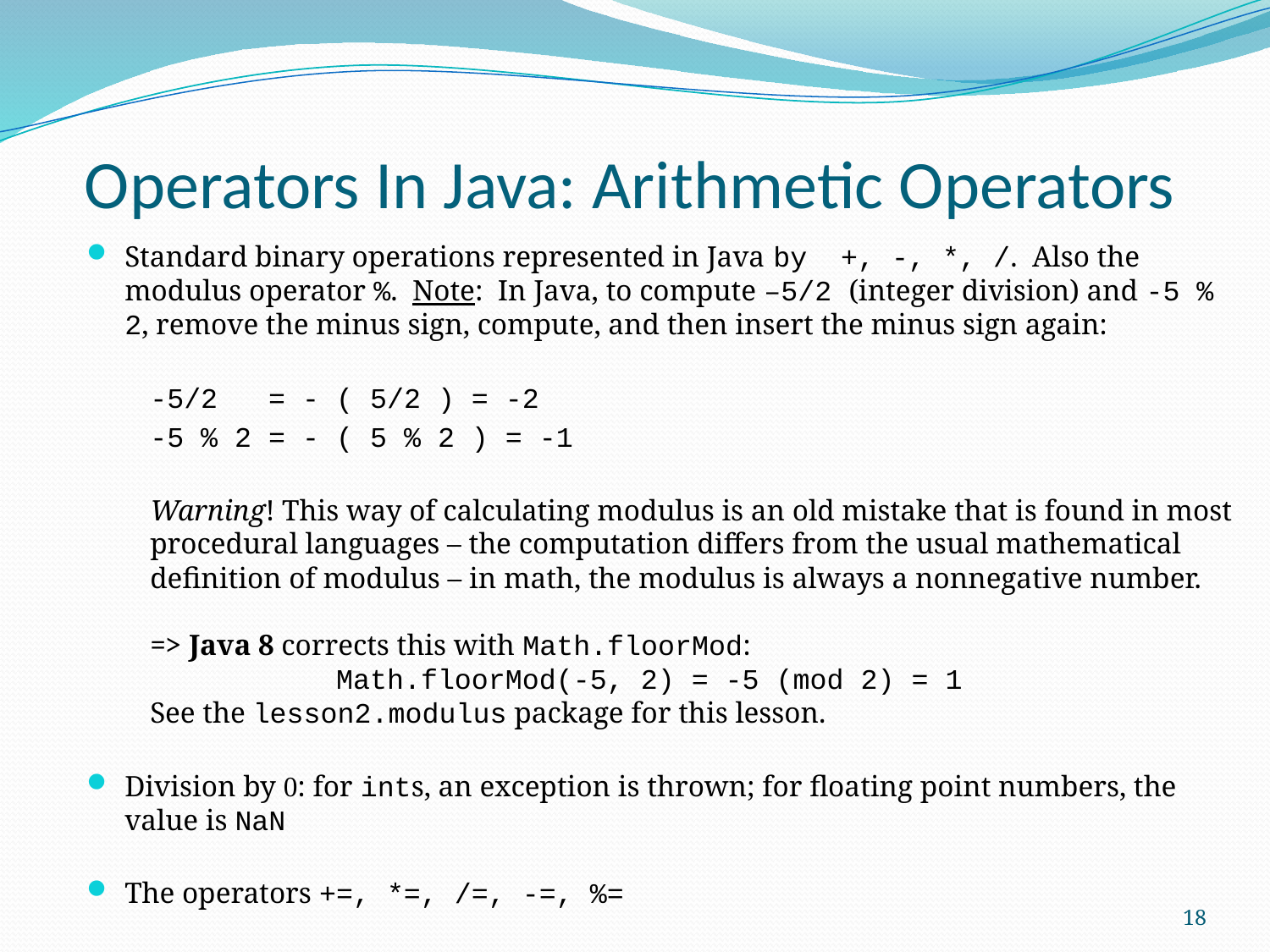

# Operators In Java: Arithmetic Operators
Standard binary operations represented in Java by  +, -, *, /.  Also the modulus operator %.  Note:  In Java, to compute –5/2 (integer division) and -5 % 2, remove the minus sign, compute, and then insert the minus sign again:
-5/2   = - ( 5/2 ) = -2
-5 % 2 = - ( 5 % 2 ) = -1
Warning! This way of calculating modulus is an old mistake that is found in most procedural languages – the computation differs from the usual mathematical definition of modulus – in math, the modulus is always a nonnegative number.
=> Java 8 corrects this with Math.floorMod:
           Math.floorMod(-5, 2) = -5 (mod 2) = 1
See the lesson2.modulus package for this lesson.
Division by 0: for ints, an exception is thrown; for floating point numbers, the value is NaN
The operators +=, *=, /=, -=, %=

18